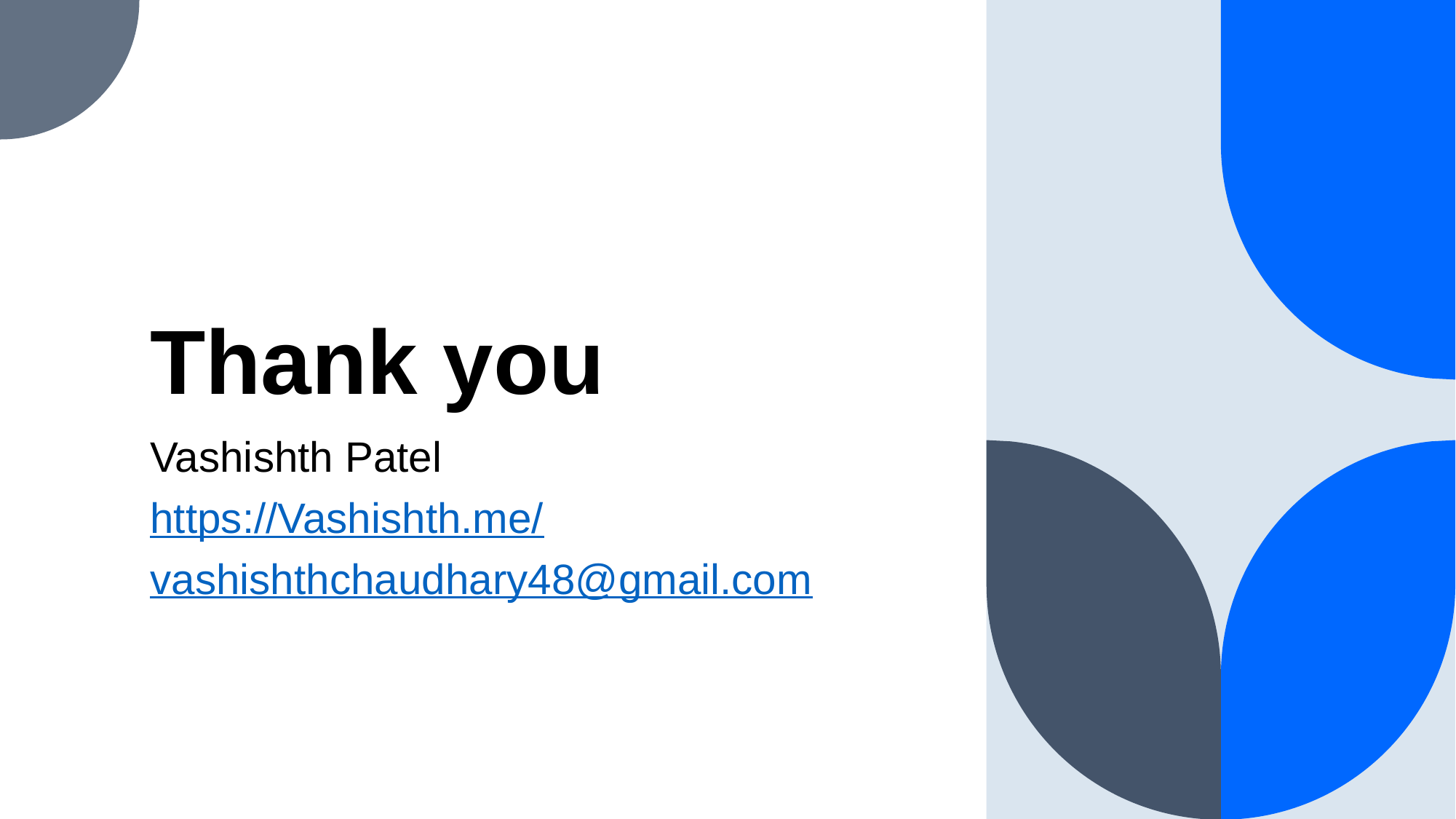

# Thank you
Vashishth Patel
https://Vashishth.me/
vashishthchaudhary48@gmail.com